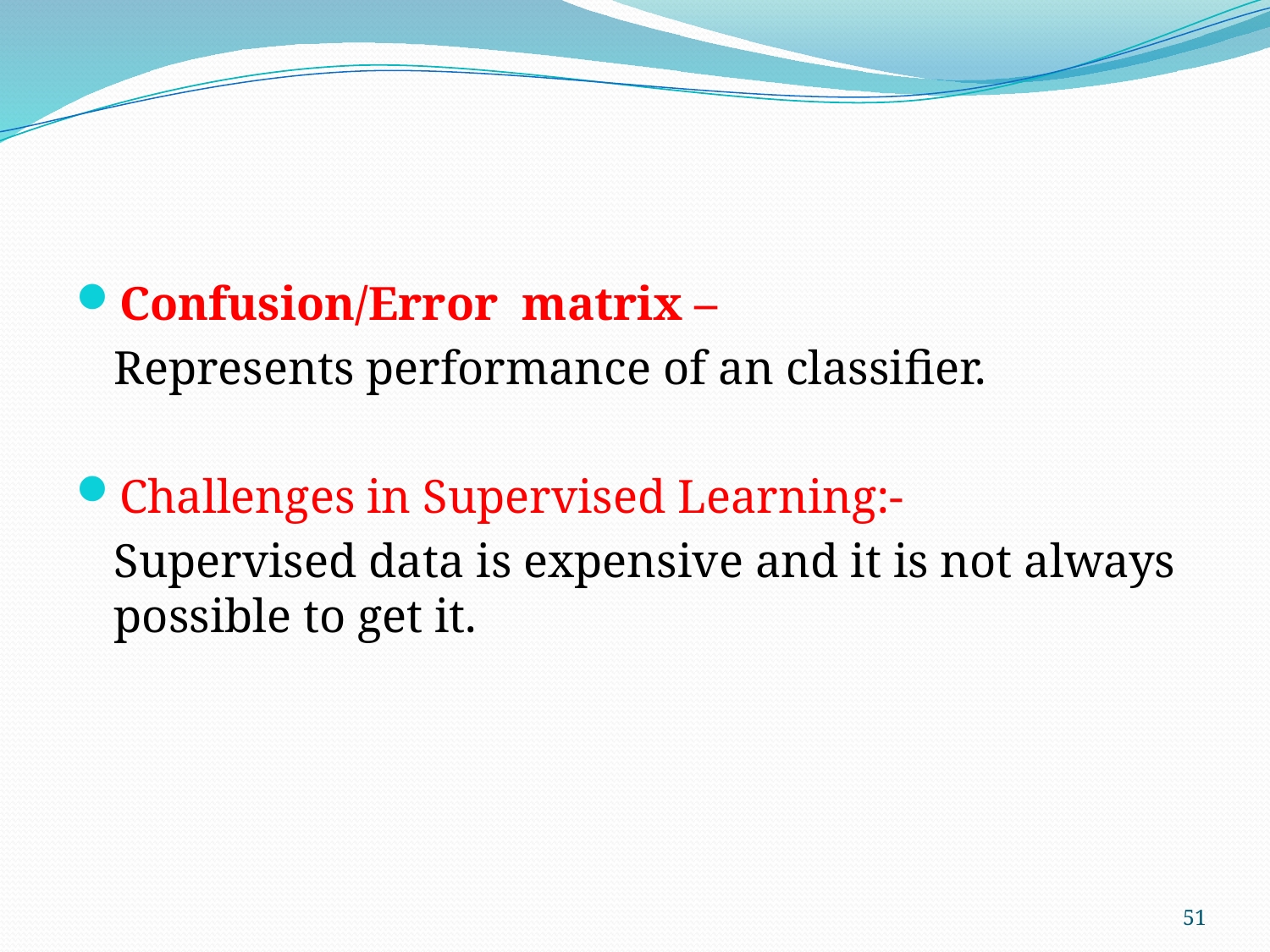

#
Confusion/Error  matrix –
	Represents performance of an classifier.

Challenges in Supervised Learning:-
	Supervised data is expensive and it is not always possible to get it.
51